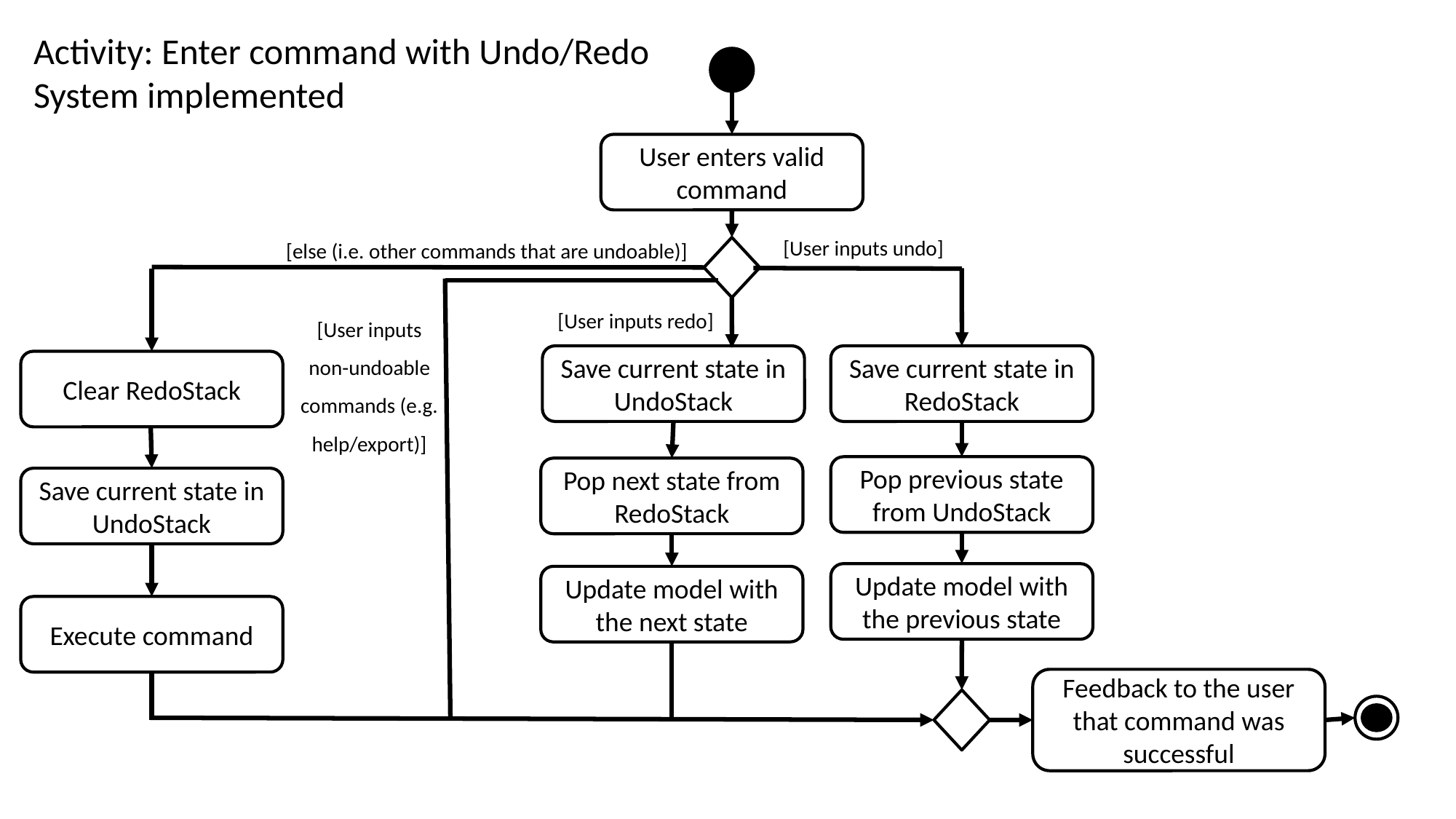

Activity: Enter command with Undo/Redo System implemented

User enters valid
command
[User inputs undo]
[else (i.e. other commands that are undoable)]

[User inputs redo]
[User inputs non-undoable commands (e.g. help/export)]
Save current state in UndoStack
Save current state in RedoStack
Clear RedoStack
Pop previous state from UndoStack
Pop next state from RedoStack
Save current state in UndoStack
Update model with the previous state
Update model with the next state
Execute command
Feedback to the user that command was successful